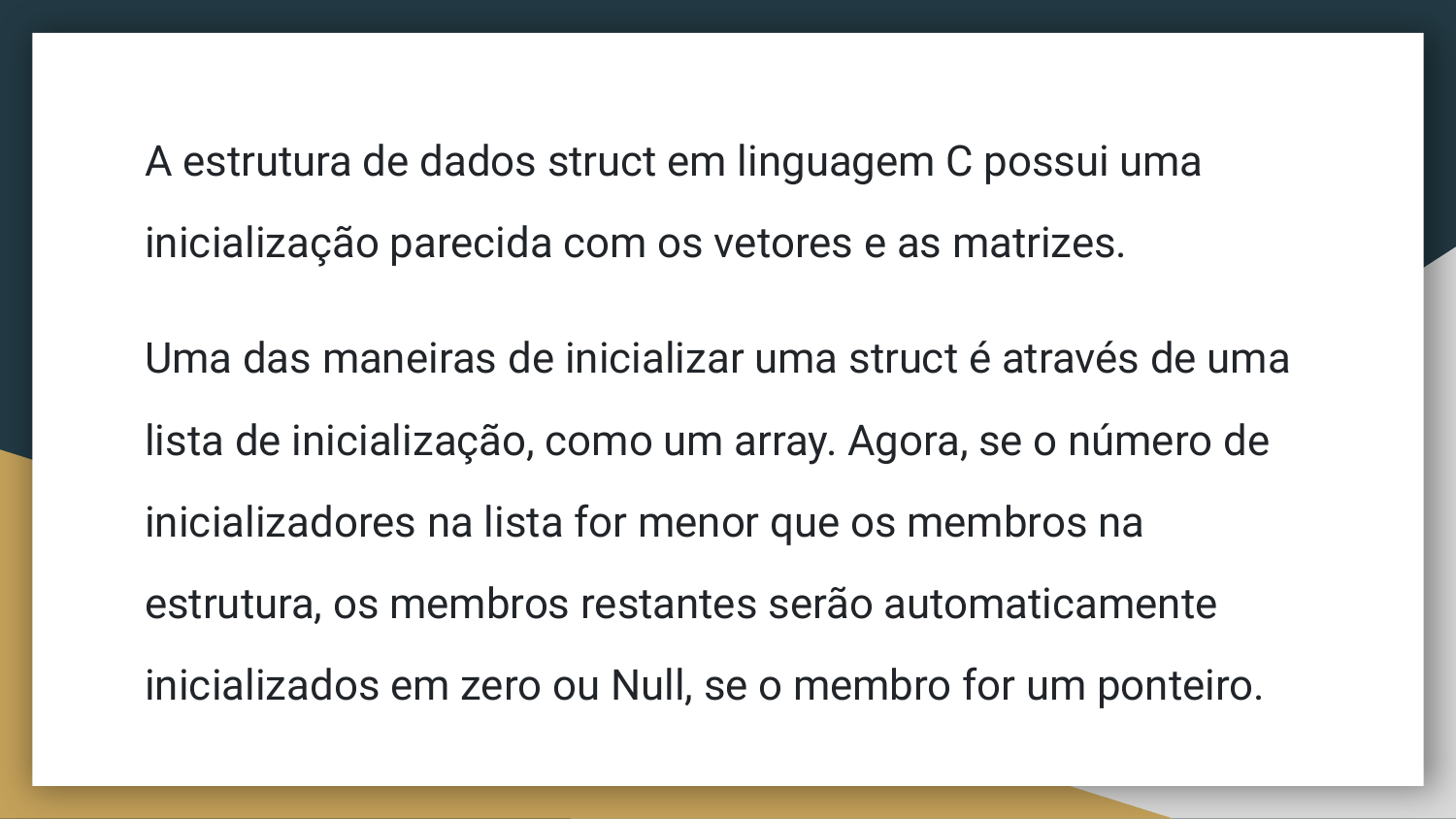

A estrutura de dados struct em linguagem C possui uma inicialização parecida com os vetores e as matrizes.
Uma das maneiras de inicializar uma struct é através de uma lista de inicialização, como um array. Agora, se o número de inicializadores na lista for menor que os membros na estrutura, os membros restantes serão automaticamente inicializados em zero ou Null, se o membro for um ponteiro.